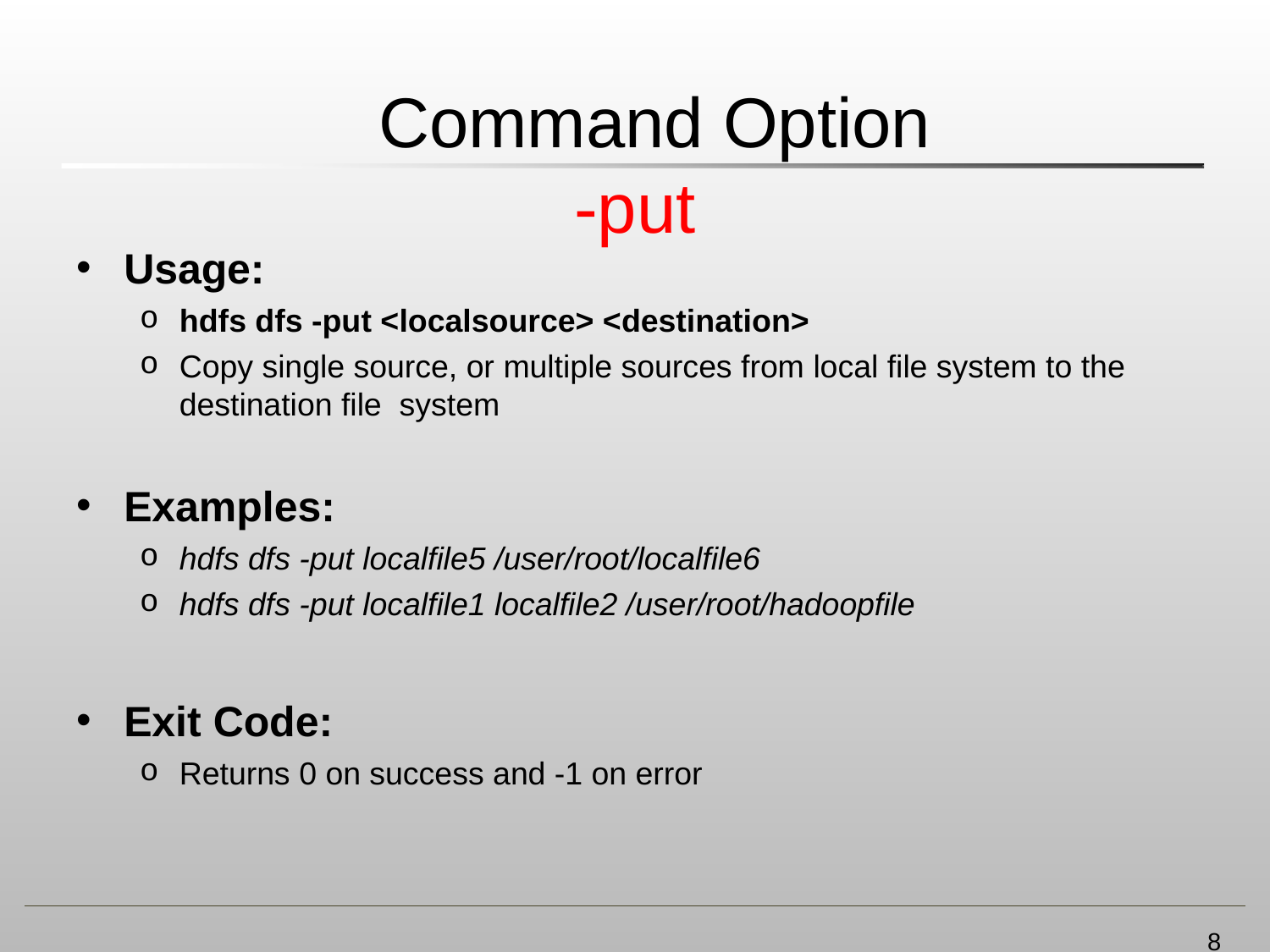

# Command Option
-put

Usage:
hdfs dfs -put <localsource> <destination>
Copy single source, or multiple sources from local file system to the destination file  system

Examples:
hdfs dfs -put localfile5 /user/root/localfile6
hdfs dfs -put localfile1 localfile2 /user/root/hadoopfile

Exit Code:
Returns 0 on success and -1 on error

8